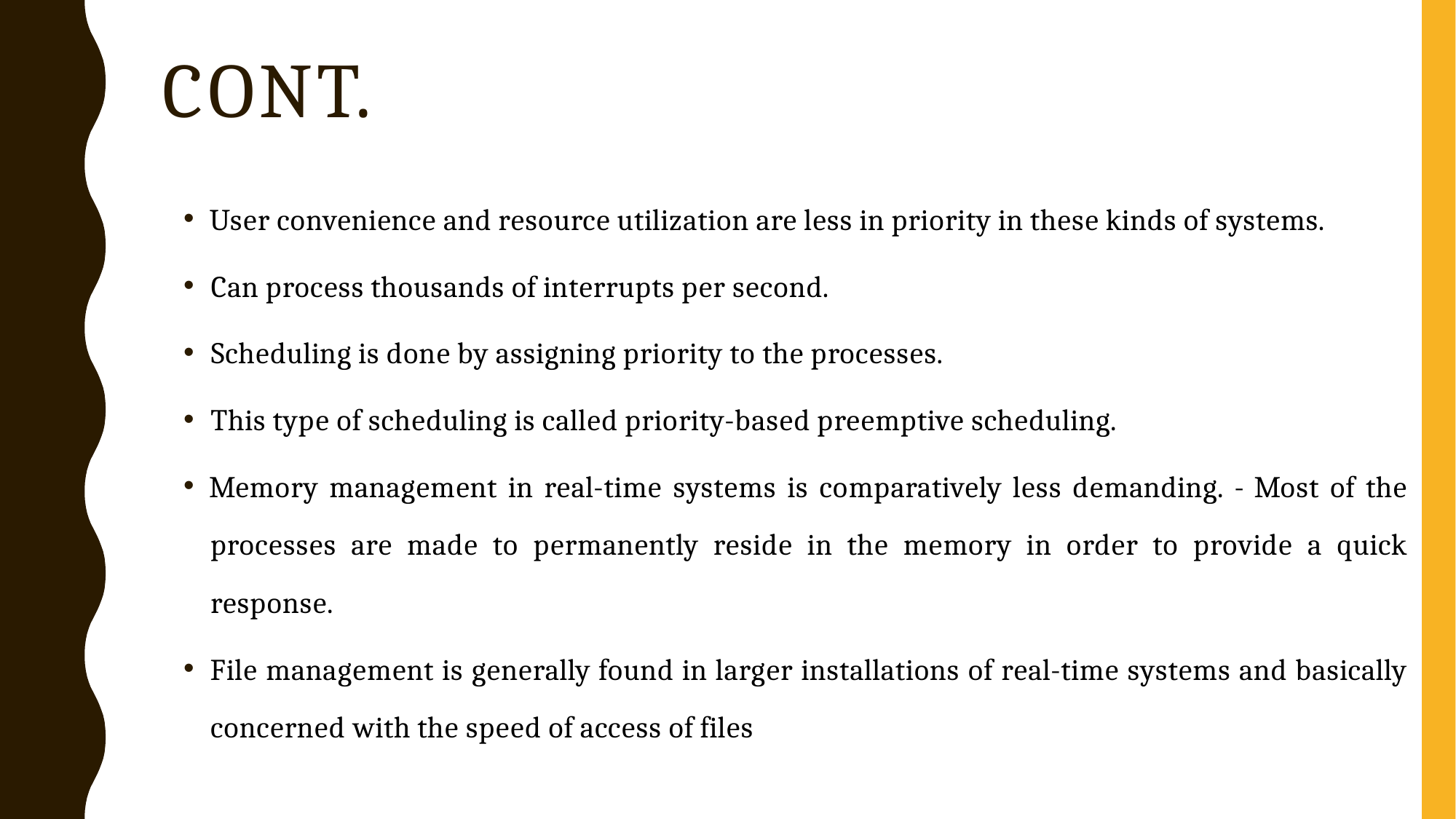

# Cont.
User convenience and resource utilization are less in priority in these kinds of systems.
Can process thousands of interrupts per second.
Scheduling is done by assigning priority to the processes.
This type of scheduling is called priority-based preemptive scheduling.
Memory management in real-time systems is comparatively less demanding. - Most of the processes are made to permanently reside in the memory in order to provide a quick response.
File management is generally found in larger installations of real-time systems and basically concerned with the speed of access of files